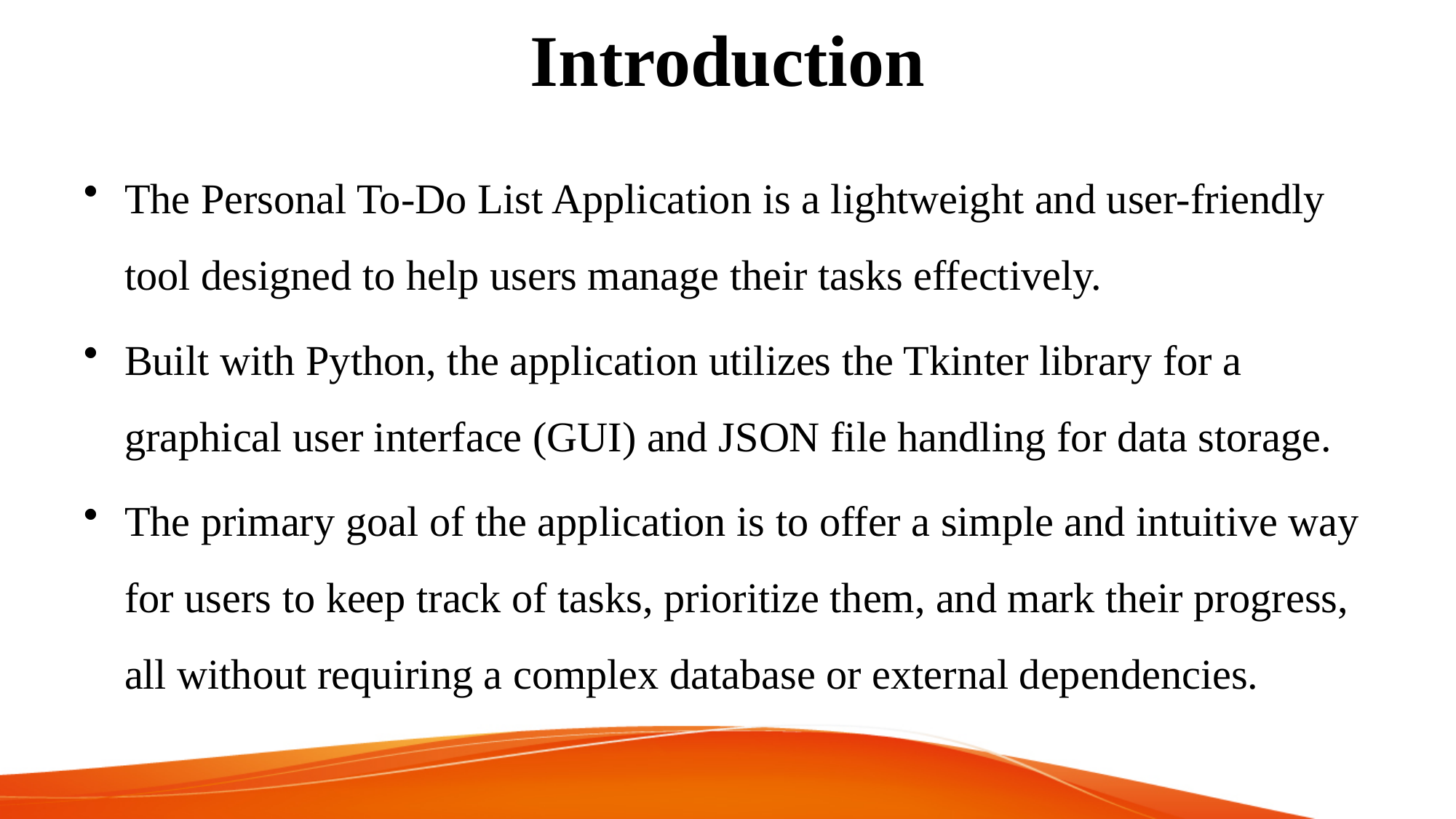

# Introduction
The Personal To-Do List Application is a lightweight and user-friendly tool designed to help users manage their tasks effectively.
Built with Python, the application utilizes the Tkinter library for a graphical user interface (GUI) and JSON file handling for data storage.
The primary goal of the application is to offer a simple and intuitive way for users to keep track of tasks, prioritize them, and mark their progress, all without requiring a complex database or external dependencies.